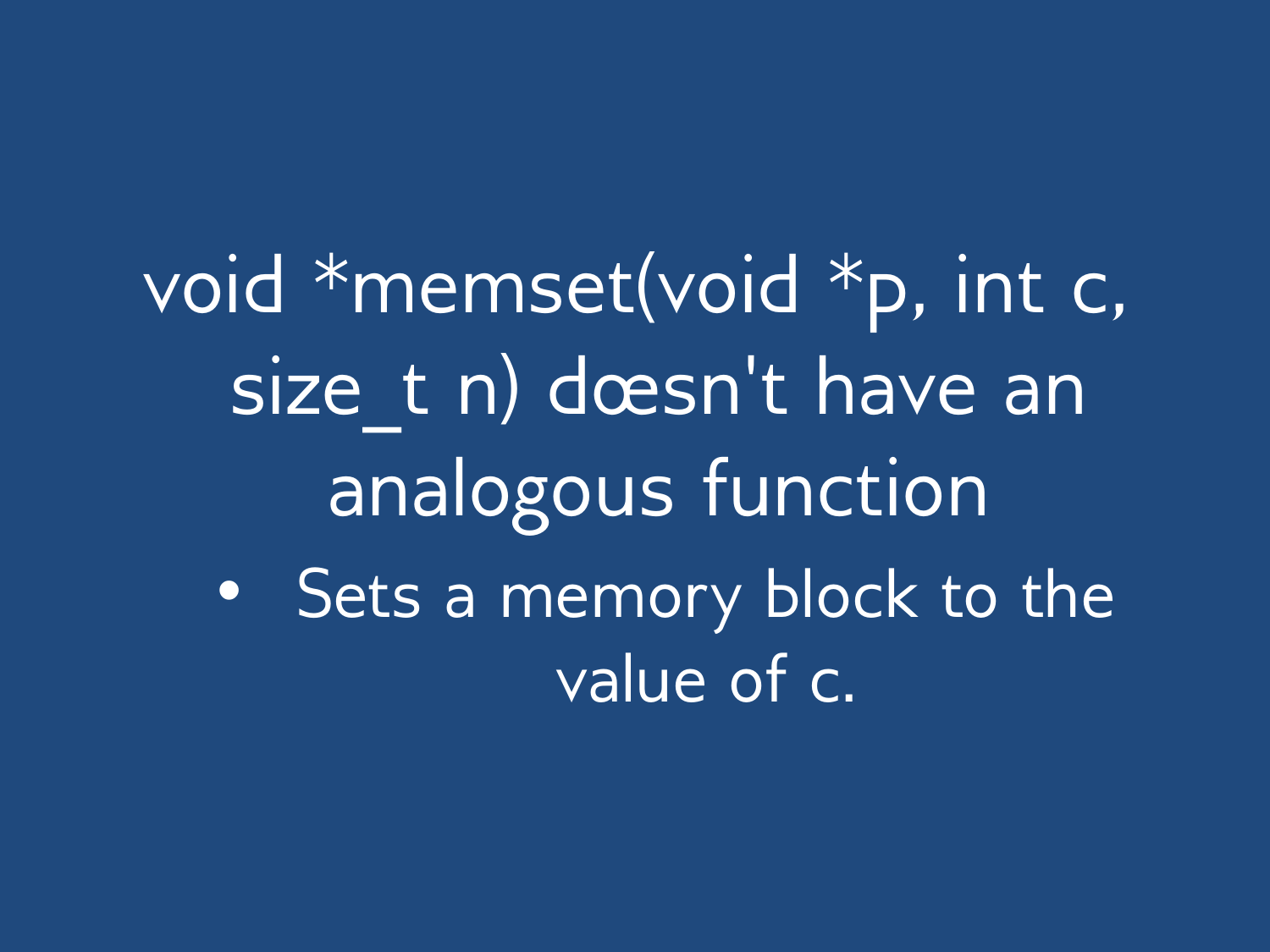

#
void *memset(void *p, int c, size_t n) doesn't have an analogous function
Sets a memory block to the value of c.